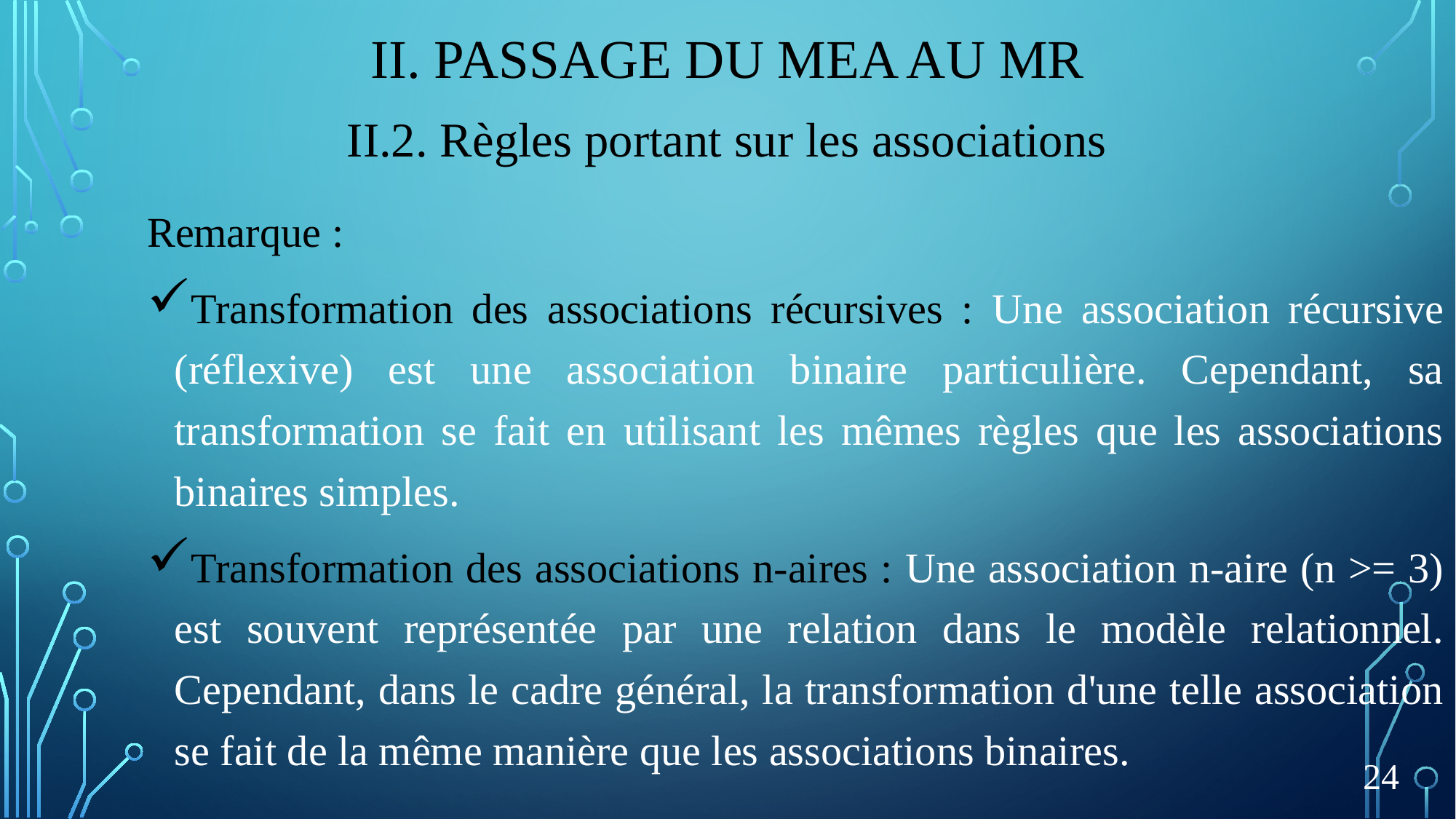

# II. Passage du meA au mR
II.2. Règles portant sur les associations
Remarque :
Transformation des associations récursives : Une association récursive (réflexive) est une association binaire particulière. Cependant, sa transformation se fait en utilisant les mêmes règles que les associations binaires simples.
Transformation des associations n-aires : Une association n-aire (n >= 3) est souvent représentée par une relation dans le modèle relationnel. Cependant, dans le cadre général, la transformation d'une telle association se fait de la même manière que les associations binaires.
24